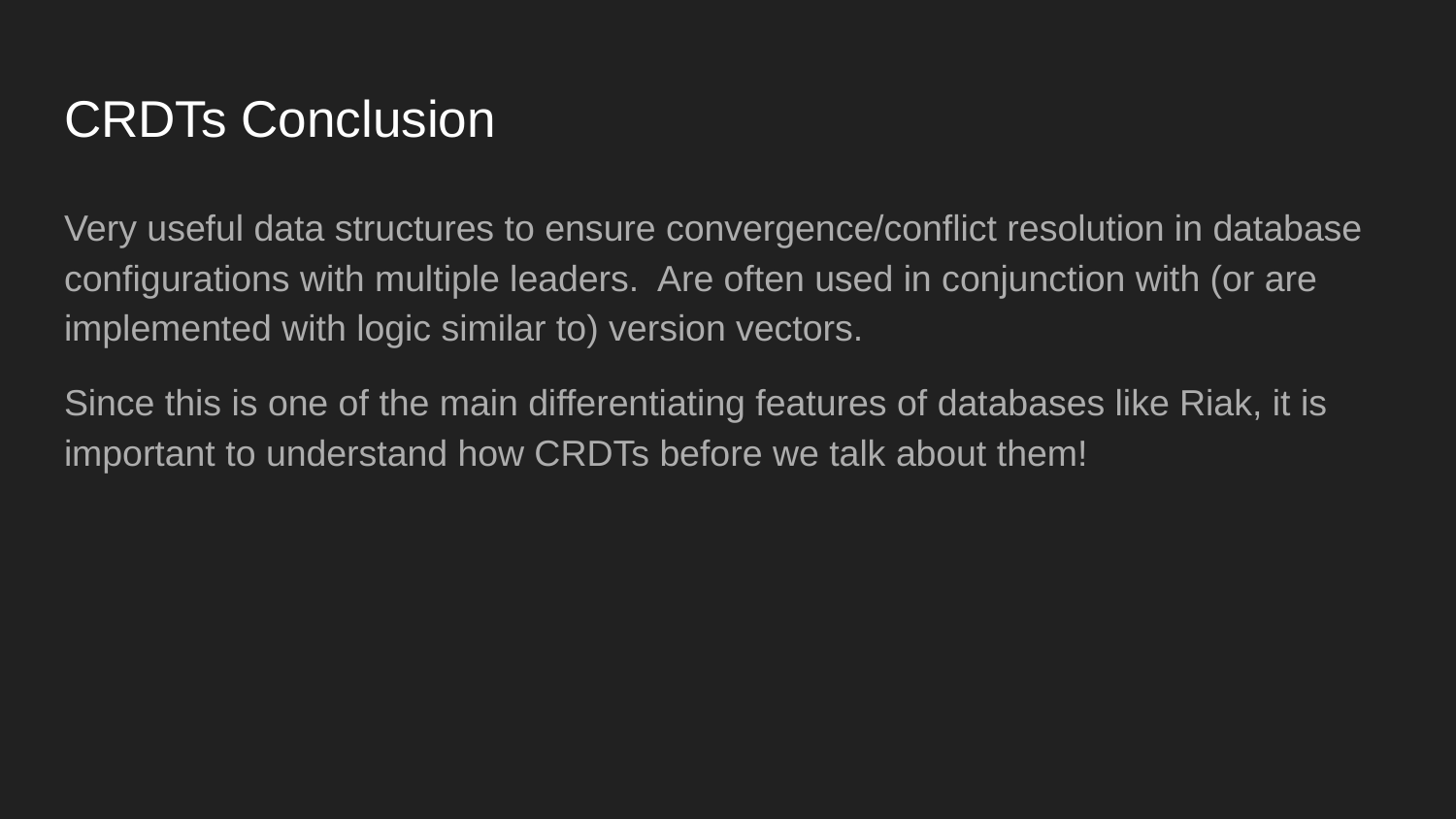

# CRDTs Conclusion
Very useful data structures to ensure convergence/conflict resolution in database configurations with multiple leaders.  Are often used in conjunction with (or are implemented with logic similar to) version vectors.
Since this is one of the main differentiating features of databases like Riak, it is important to understand how CRDTs before we talk about them!